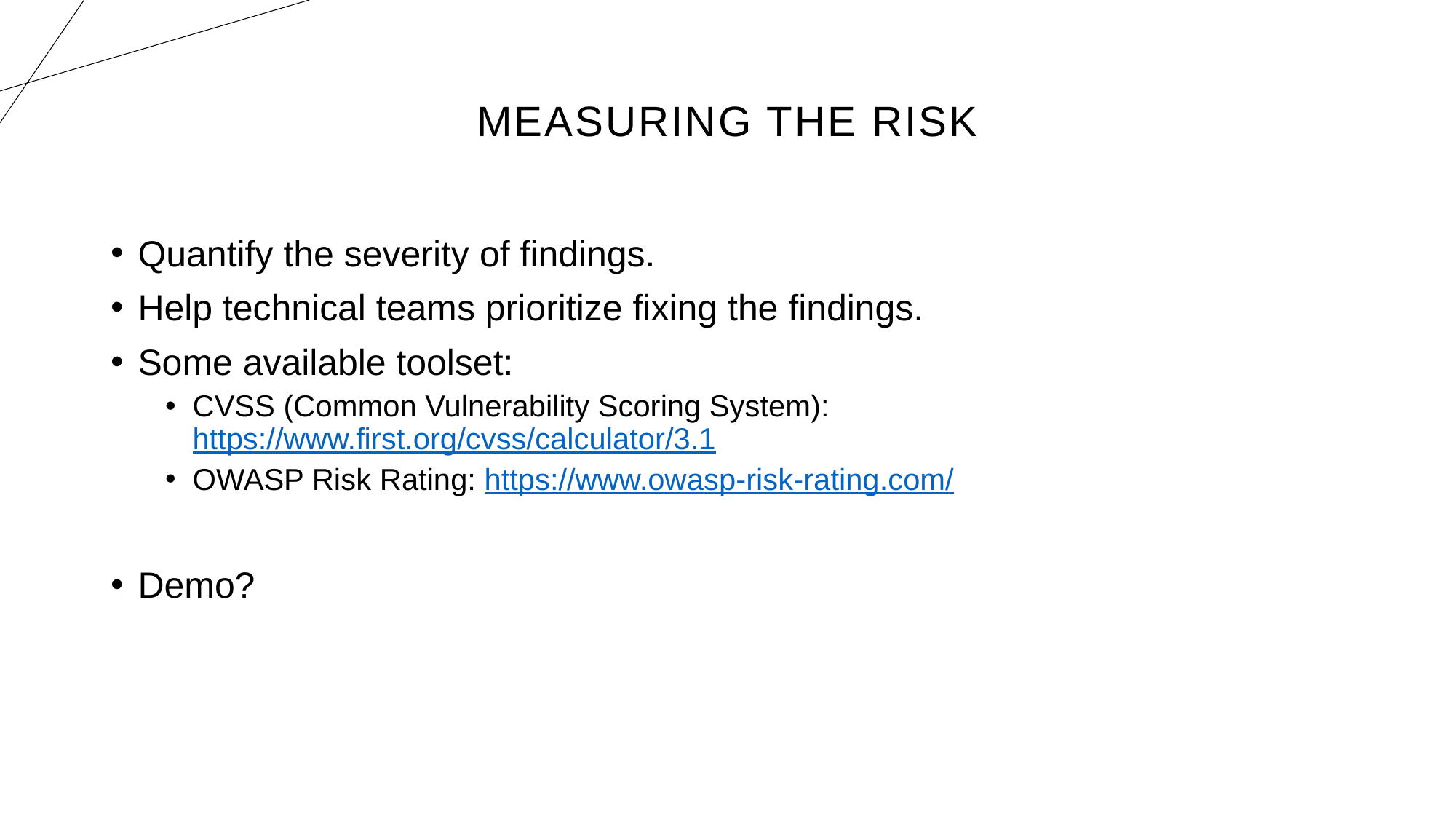

# Measuring the risk
Quantify the severity of findings.
Help technical teams prioritize fixing the findings.
Some available toolset:
CVSS (Common Vulnerability Scoring System): https://www.first.org/cvss/calculator/3.1
OWASP Risk Rating: https://www.owasp-risk-rating.com/

Demo?